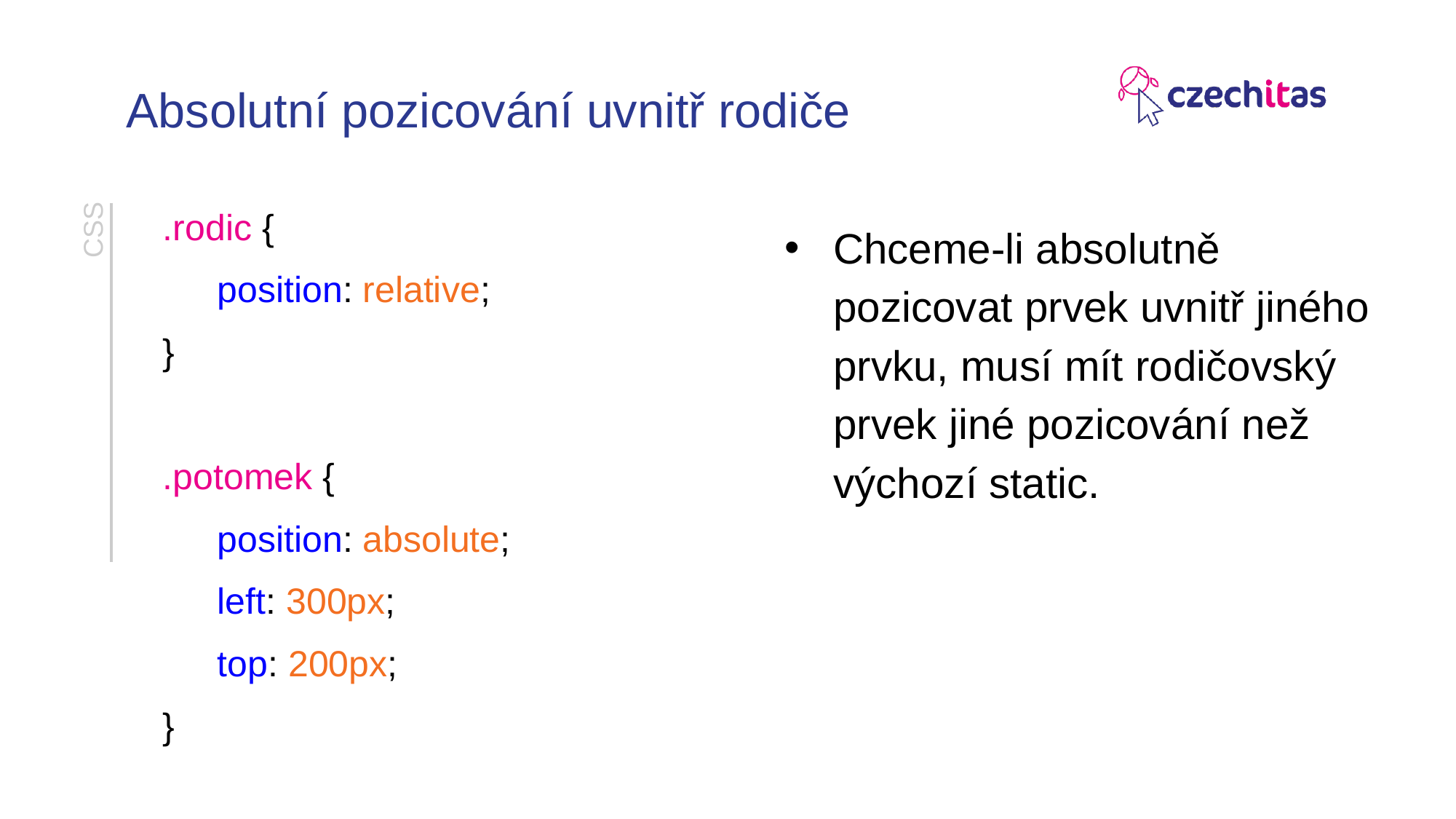

# Absolutní pozicování uvnitř rodiče
.rodic {
position: relative;
}

.potomek {
position: absolute;
left: 300px;
top: 200px;
}
CSS
Chceme-li absolutně pozicovat prvek uvnitř jiného prvku, musí mít rodičovský prvek jiné pozicování než výchozí static.